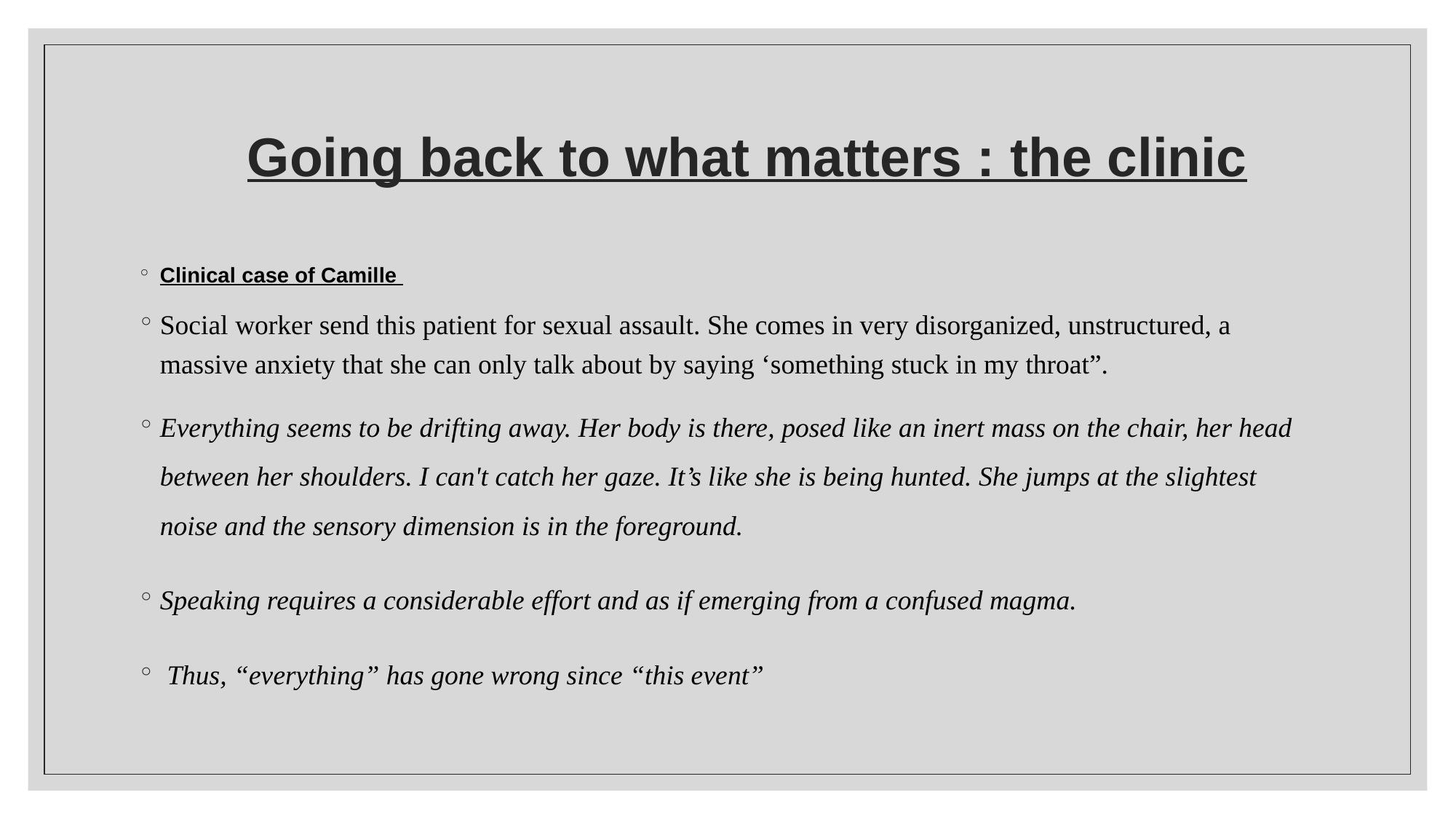

# Going back to what matters : the clinic
Clinical case of Camille
Social worker send this patient for sexual assault. She comes in very disorganized, unstructured, a massive anxiety that she can only talk about by saying ‘something stuck in my throat”.
Everything seems to be drifting away. Her body is there, posed like an inert mass on the chair, her head between her shoulders. I can't catch her gaze. It’s like she is being hunted. She jumps at the slightest noise and the sensory dimension is in the foreground.
Speaking requires a considerable effort and as if emerging from a confused magma.
 Thus, “everything” has gone wrong since “this event”